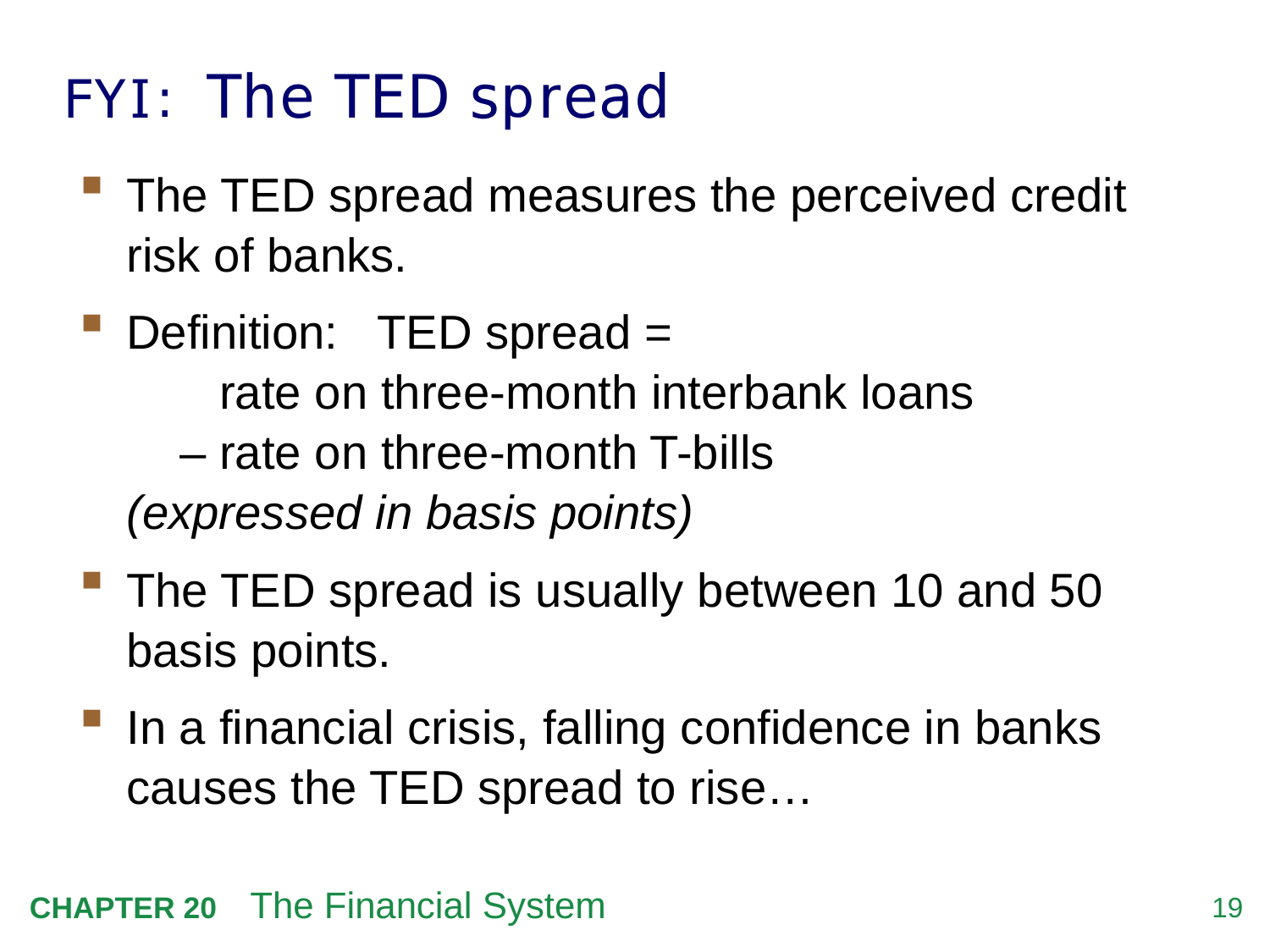

# FYI:  The TED spread
The TED spread measures the perceived credit risk of banks.
Definition:   TED spread =
       rate on three-month interbank loans
    – rate on three-month T-bills
(expressed in basis points)
The TED spread is usually between 10 and 50 basis points.
In a financial crisis, falling confidence in banks causes the TED spread to rise…